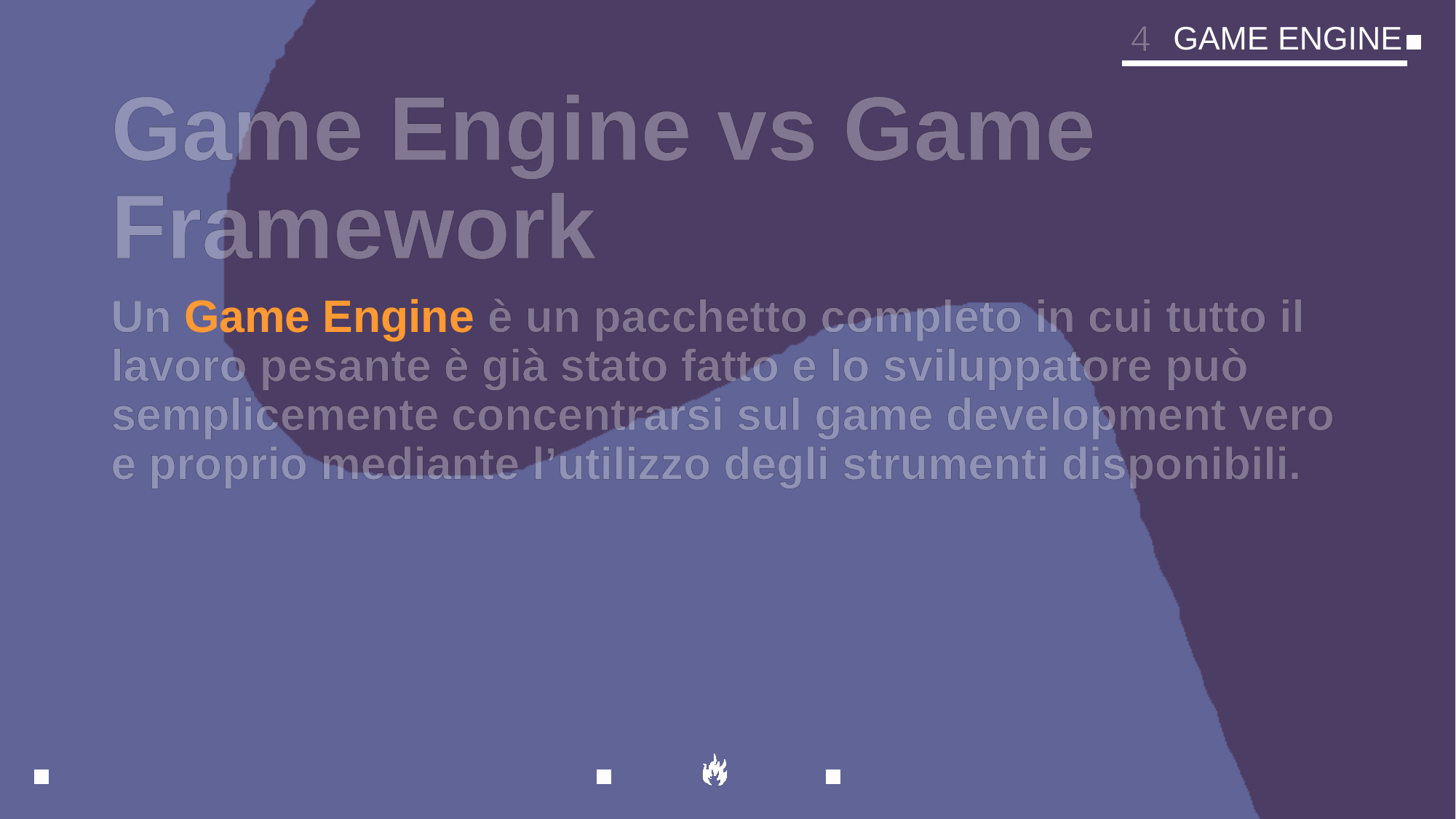

4
GAME ENGINE
# Game Engine vs Game Framework
Un Game Engine è un pacchetto completo in cui tutto il lavoro pesante è già stato fatto e lo sviluppatore può semplicemente concentrarsi sul game development vero e proprio mediante l’utilizzo degli strumenti disponibili.